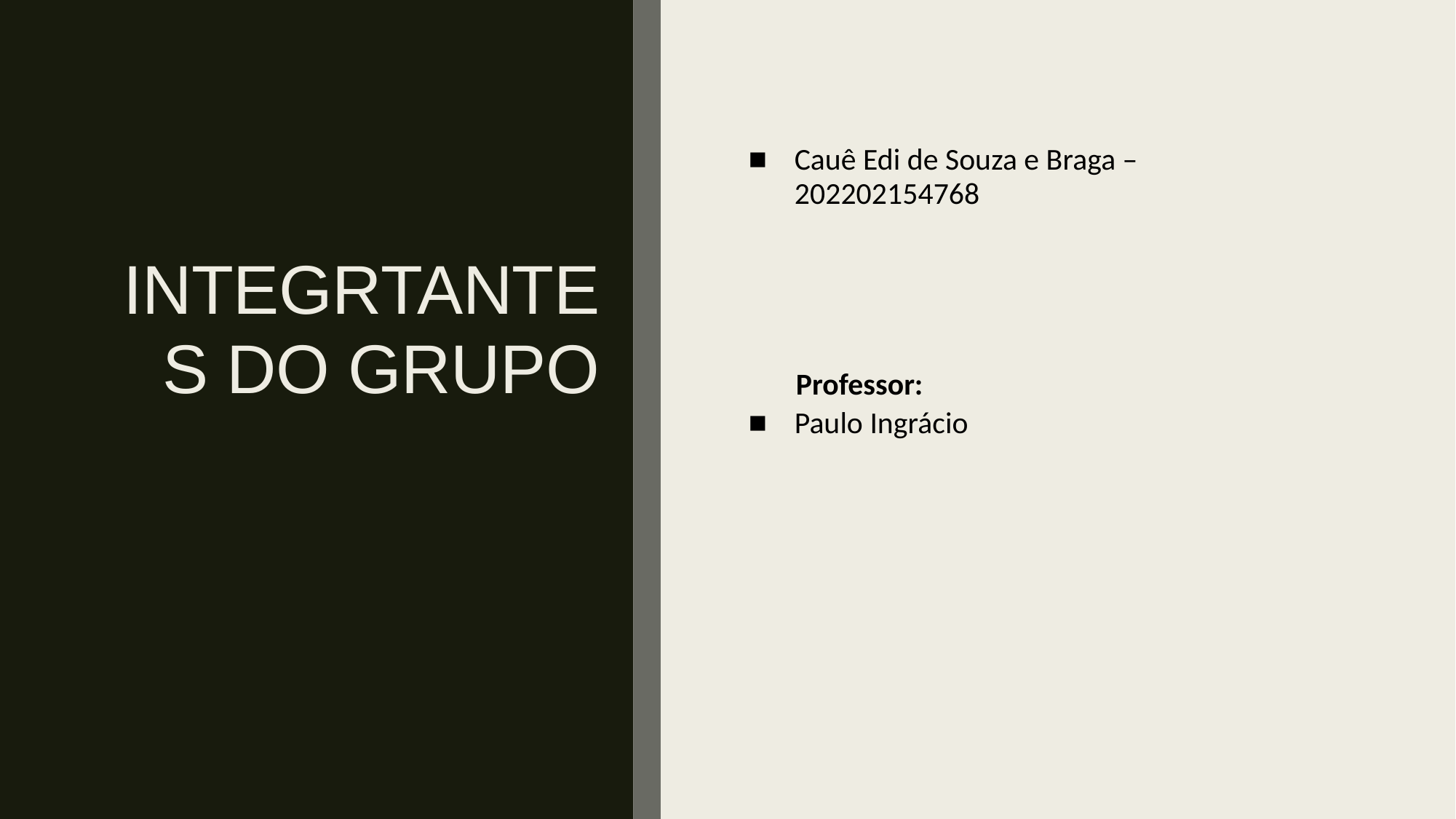

Cauê Edi de Souza e Braga – 202202154768

	Professor:
Paulo Ingrácio
# INTEGRTANTES DO GRUPO